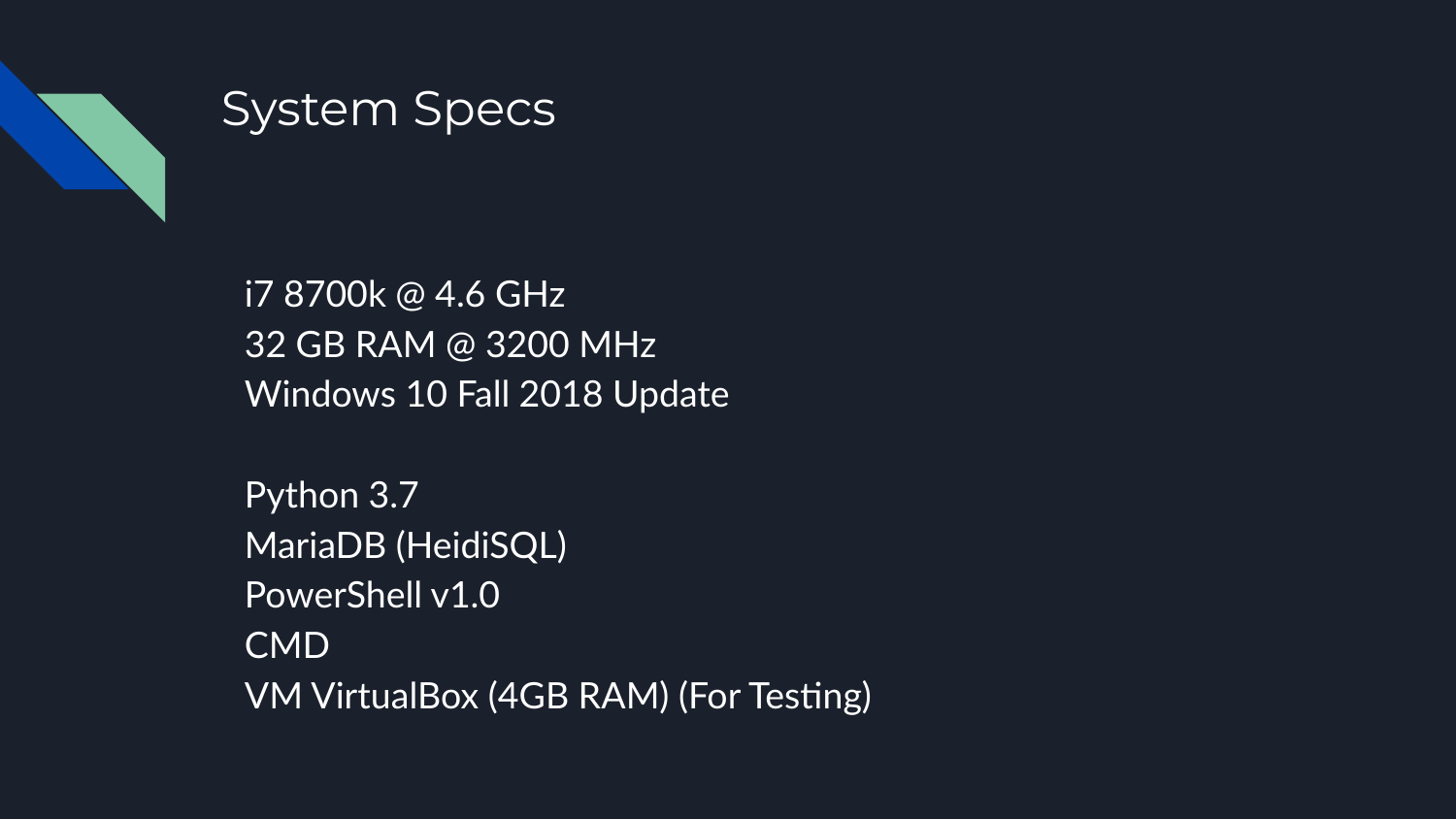

# System Specs
i7 8700k @ 4.6 GHz
32 GB RAM @ 3200 MHz
Windows 10 Fall 2018 Update

Python 3.7
MariaDB (HeidiSQL)
PowerShell v1.0
CMD
VM VirtualBox (4GB RAM) (For Testing)